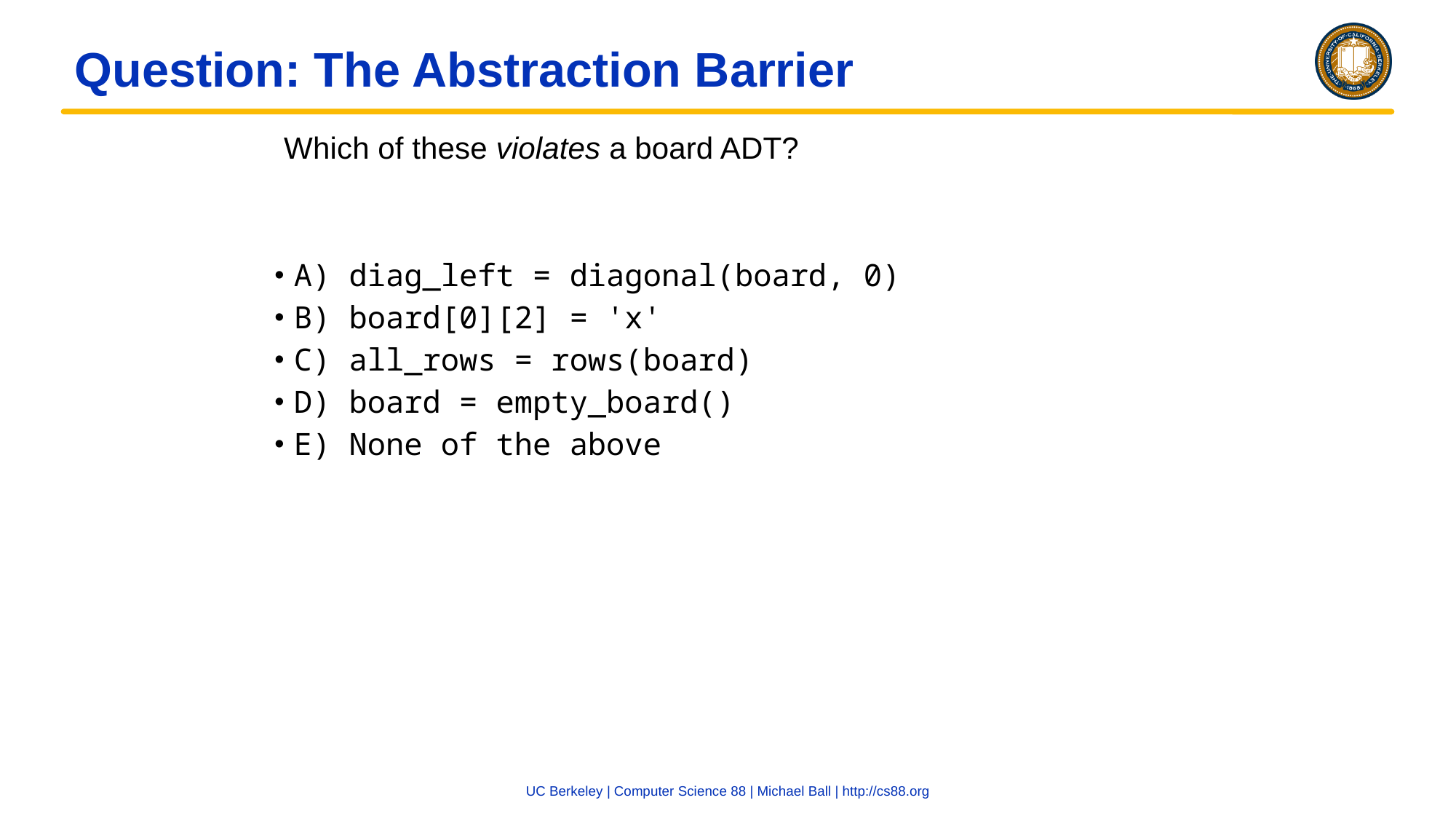

# Question: The Abstraction Barrier
Which of these violates a board ADT?

A) diag_left = diagonal(board, 0)
B) board[0][2] = 'x'
C) all_rows = rows(board)
D) board = empty_board()
E) None of the above